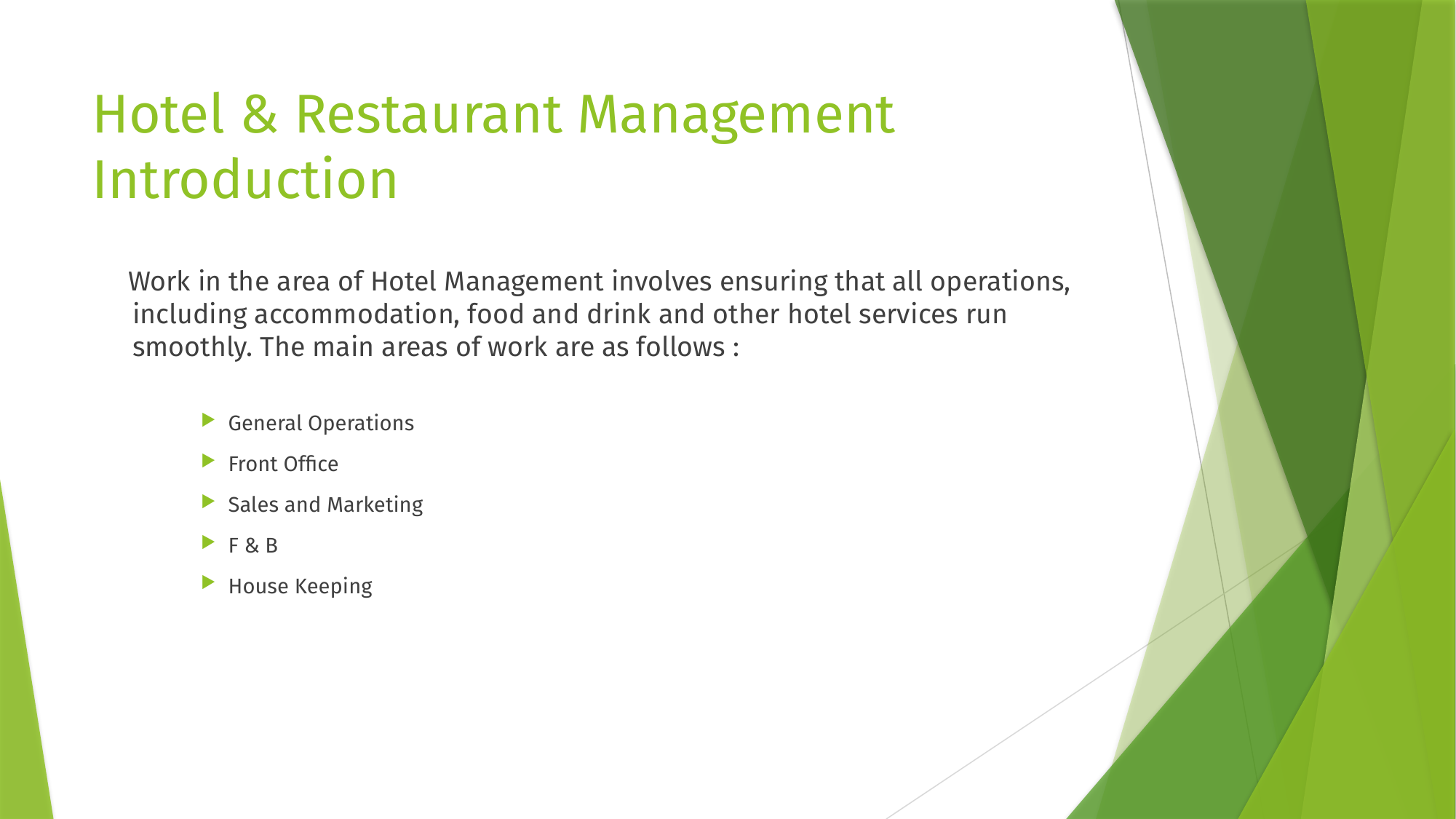

# Hotel & Restaurant Management Introduction
     Work in the area of Hotel Management involves ensuring that all operations, including accommodation, food and drink and other hotel services run smoothly. The main areas of work are as follows :
General Operations
Front Office
Sales and Marketing
F & B
House Keeping